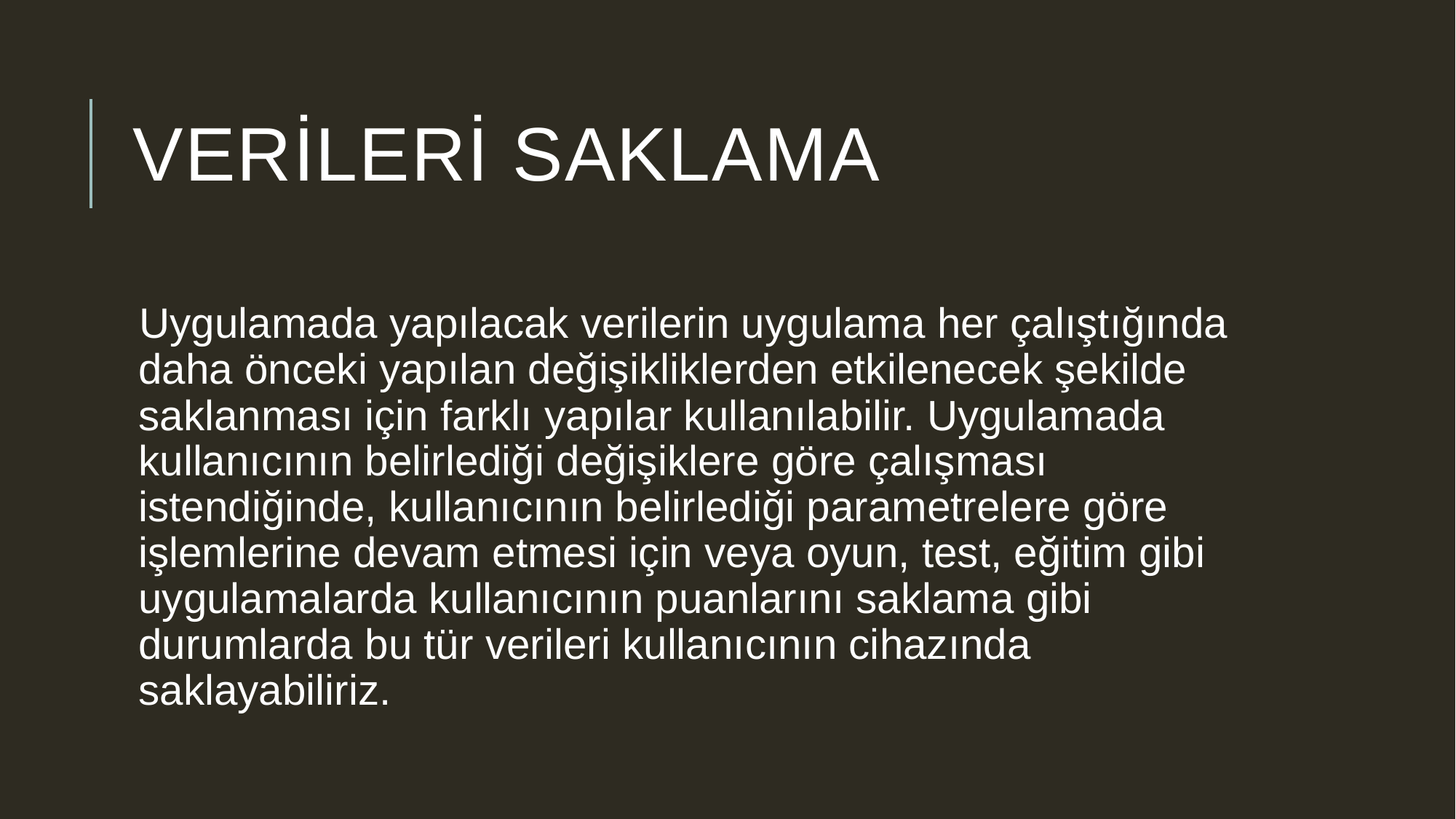

# VERİLERİ SAKLAMA

Uygulamada yapılacak verilerin uygulama her çalıştığında daha önceki yapılan değişikliklerden etkilenecek şekilde saklanması için farklı yapılar kullanılabilir. Uygulamada kullanıcının belirlediği değişiklere göre çalışması istendiğinde, kullanıcının belirlediği parametrelere göre işlemlerine devam etmesi için veya oyun, test, eğitim gibi uygulamalarda kullanıcının puanlarını saklama gibi durumlarda bu tür verileri kullanıcının cihazında saklayabiliriz.